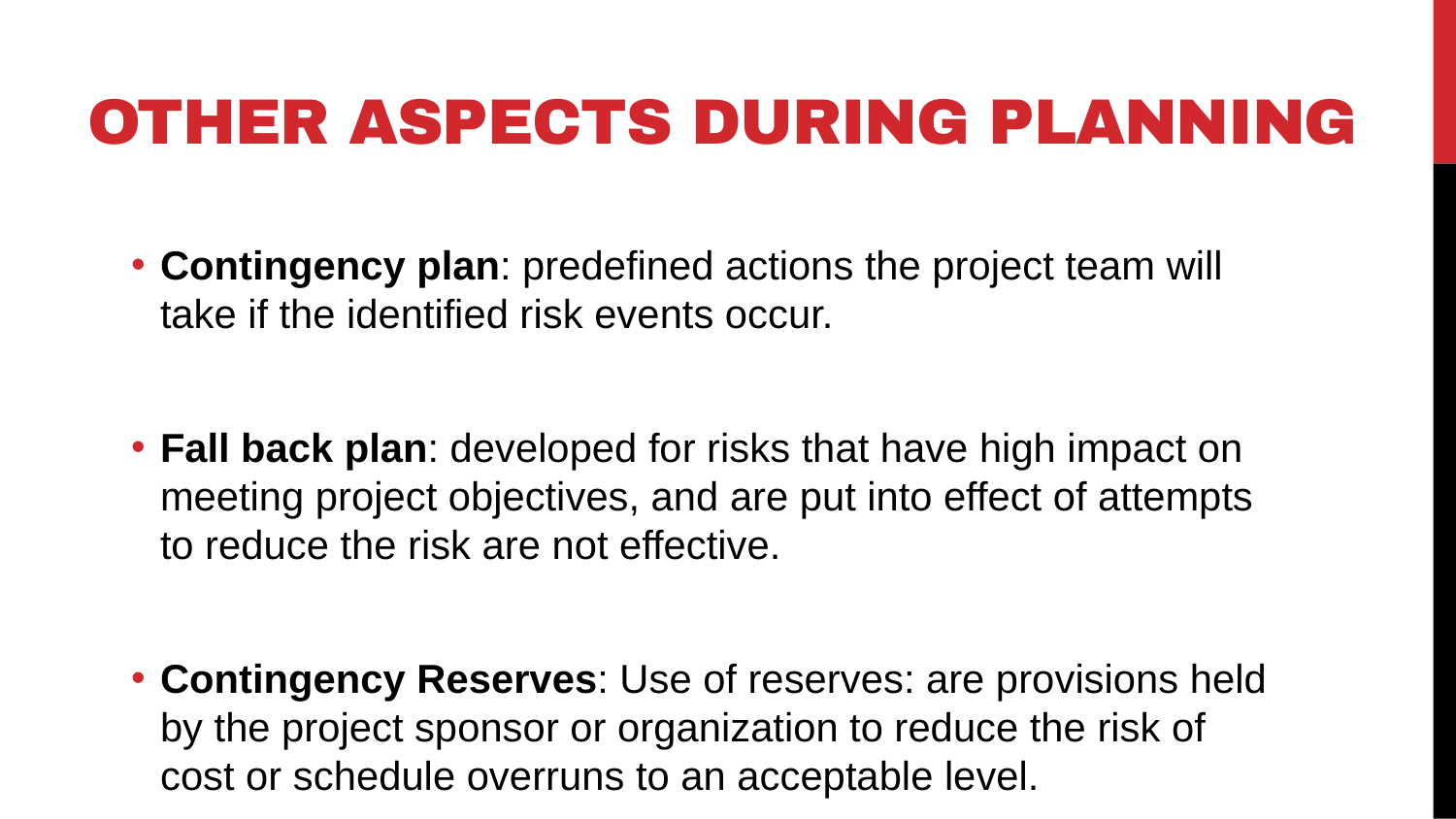

# Other aspects during planning

Contingency plan: predefined actions the project team will take if the identified risk events occur.

Fall back plan: developed for risks that have high impact on meeting project objectives, and are put into effect of attempts to reduce the risk are not effective.

Contingency Reserves: Use of reserves: are provisions held by the project sponsor or organization to reduce the risk of cost or schedule overruns to an acceptable level.